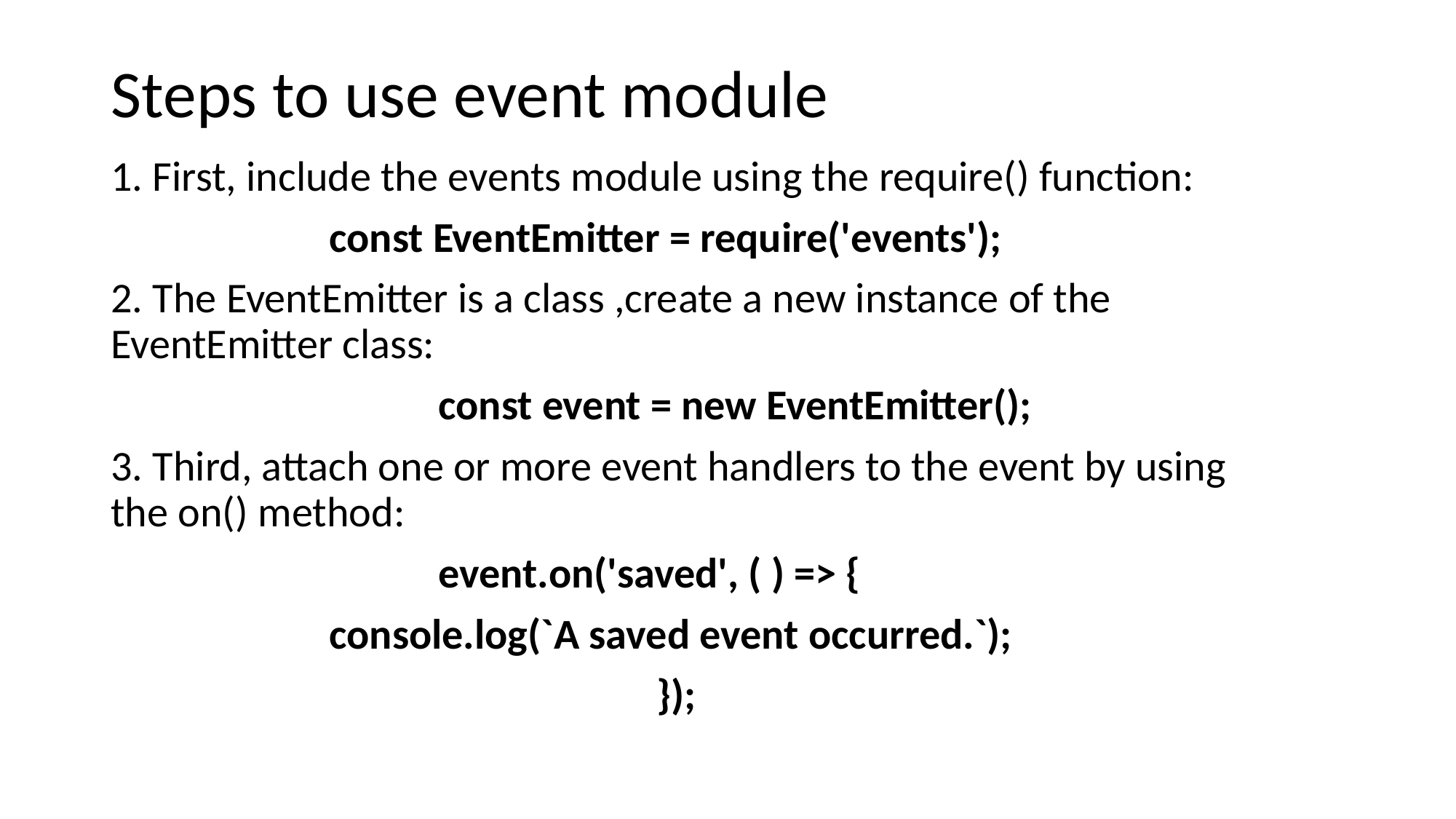

# Steps to use event module
1. First, include the events module using the require() function:
		const EventEmitter = require('events');
2. The EventEmitter is a class ,create a new instance of the 	EventEmitter class:
			const event = new EventEmitter();
3. Third, attach one or more event handlers to the event by using 	the on() method:
			event.on('saved', ( ) => {
    		console.log(`A saved event occurred.`);
					});